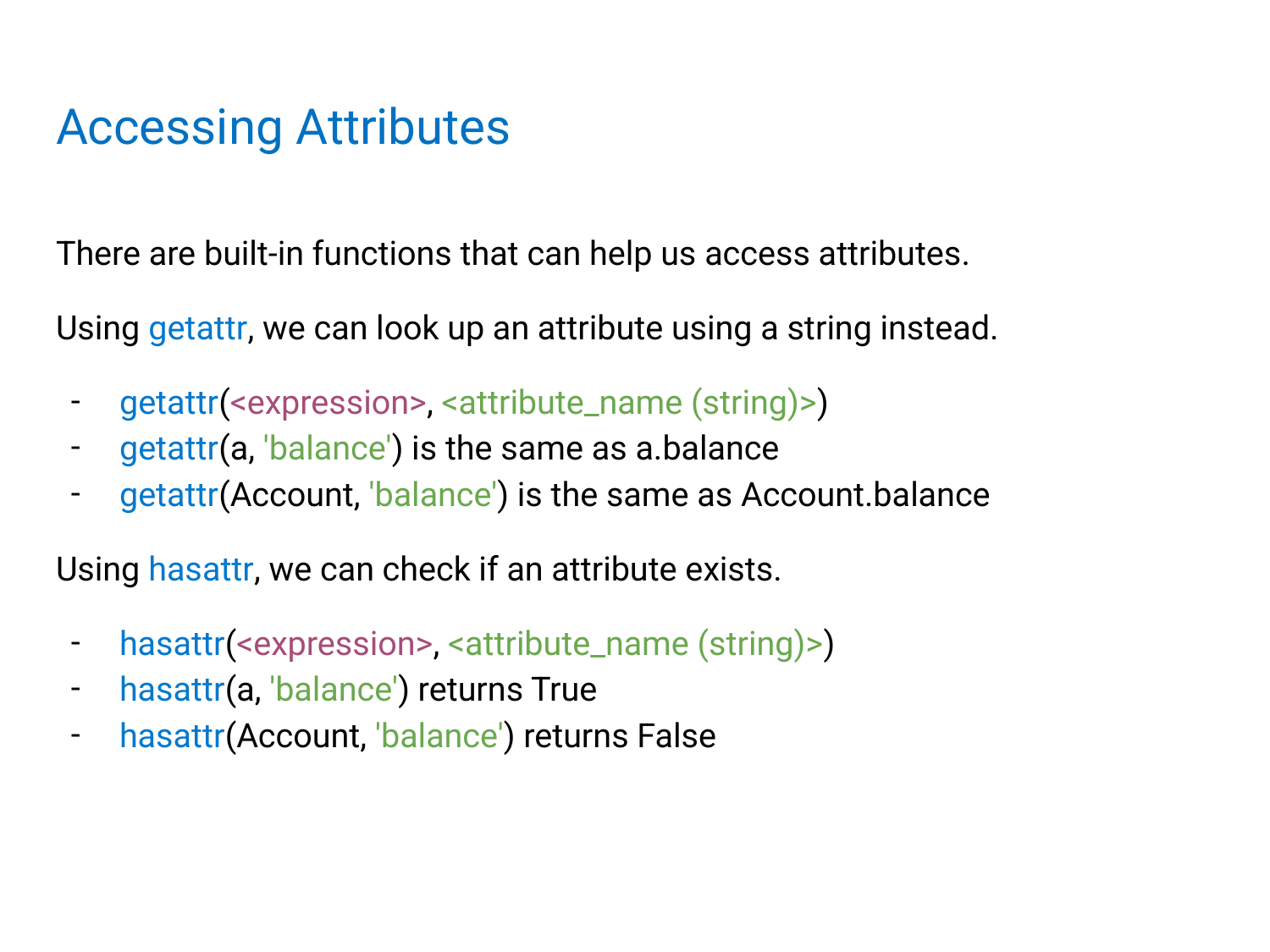

# Accessing Attributes
There are built-in functions that can help us access attributes.
Using getattr, we can look up an attribute using a string instead.
getattr(<expression>, <attribute_name (string)>)
getattr(a, 'balance') is the same as a.balance
getattr(Account, 'balance') is the same as Account.balance
Using hasattr, we can check if an attribute exists.
hasattr(<expression>, <attribute_name (string)>)
hasattr(a, 'balance') returns True
hasattr(Account, 'balance') returns False